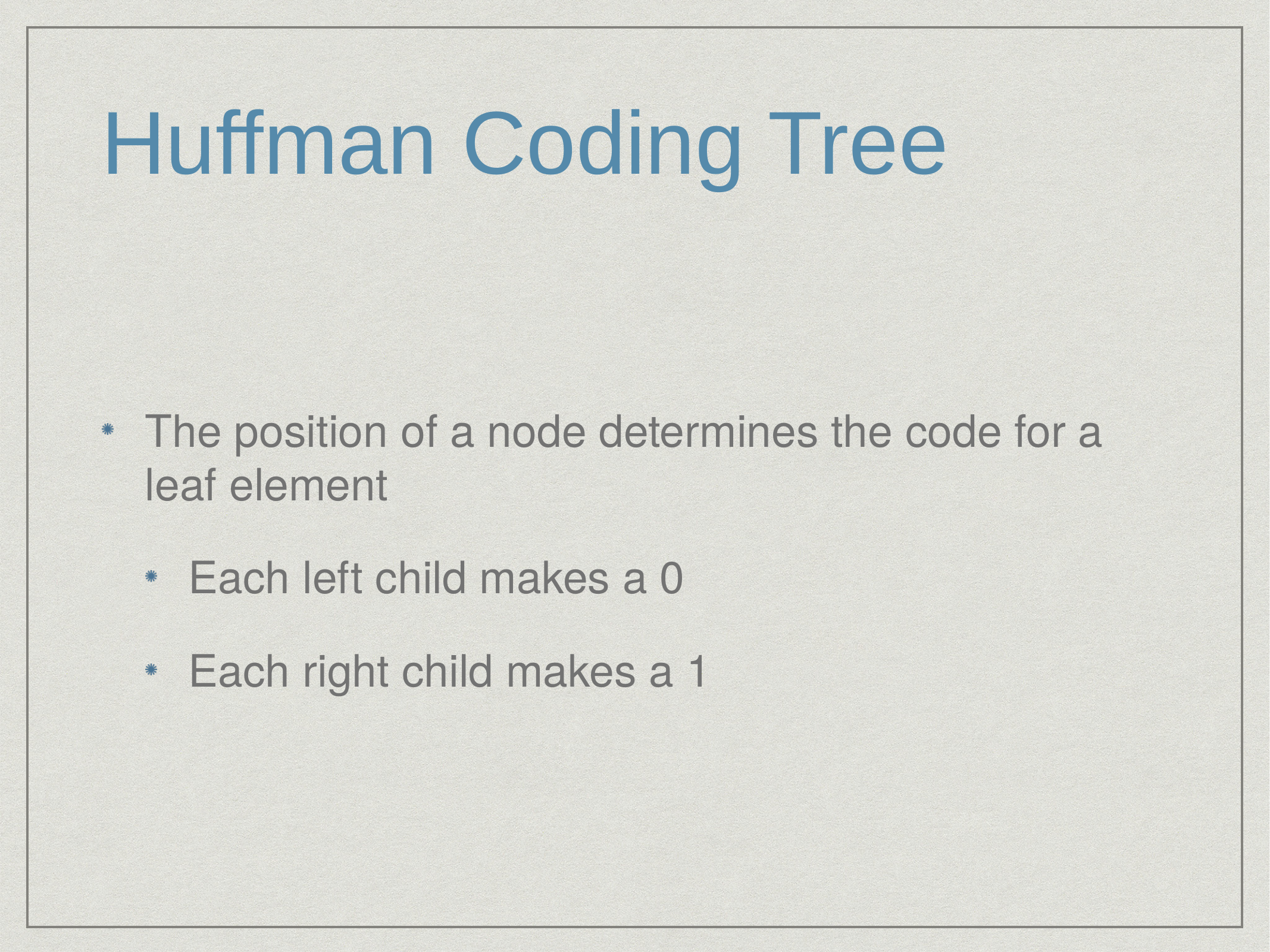

# Huffman Coding Tree
The position of a node determines the code for a leaf element
Each left child makes a 0
Each right child makes a 1